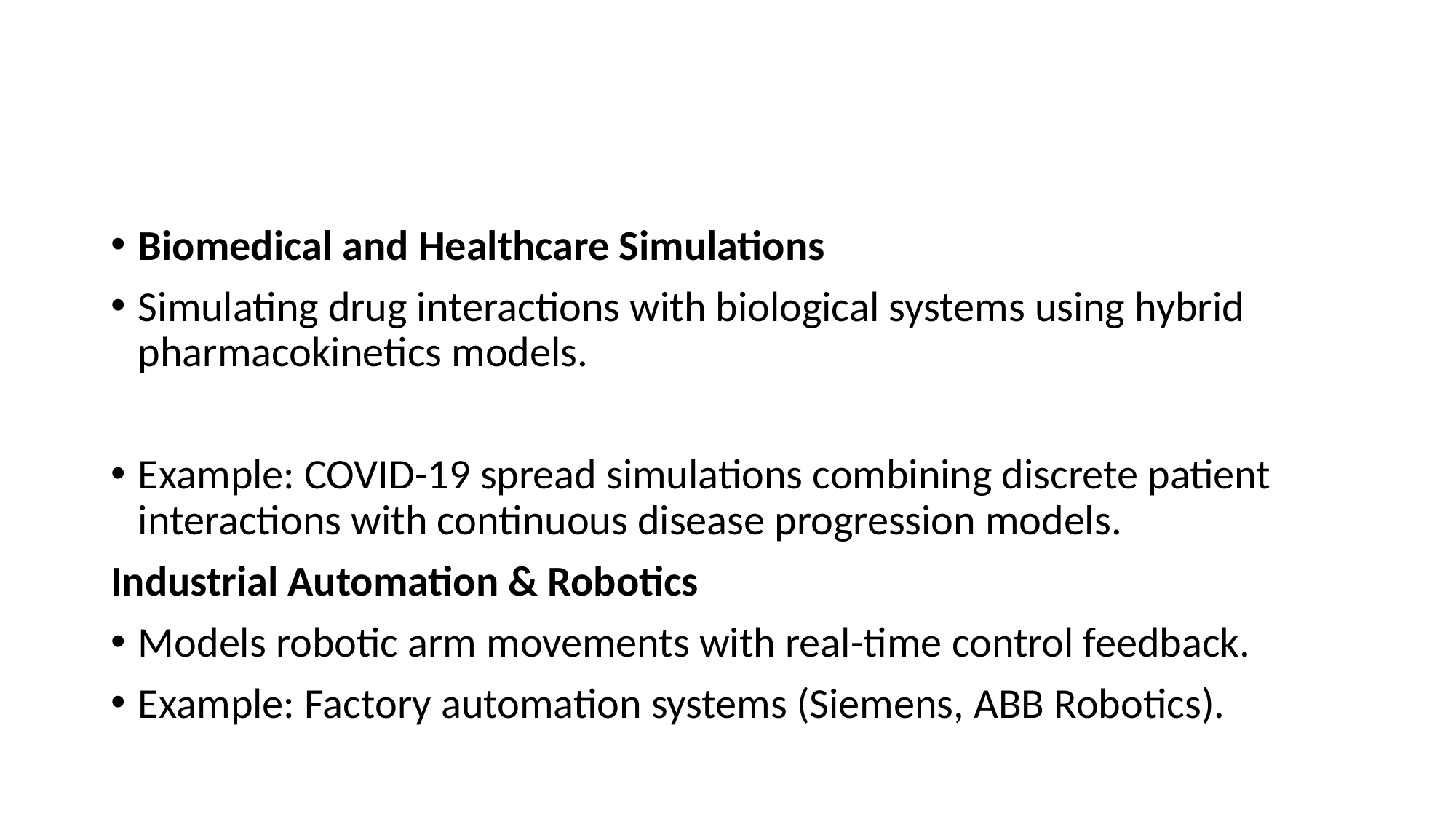

Biomedical and Healthcare Simulations
Simulating drug interactions with biological systems using hybrid pharmacokinetics models.

Example: COVID-19 spread simulations combining discrete patient interactions with continuous disease progression models.
Industrial Automation & Robotics
Models robotic arm movements with real-time control feedback.
Example: Factory automation systems (Siemens, ABB Robotics).